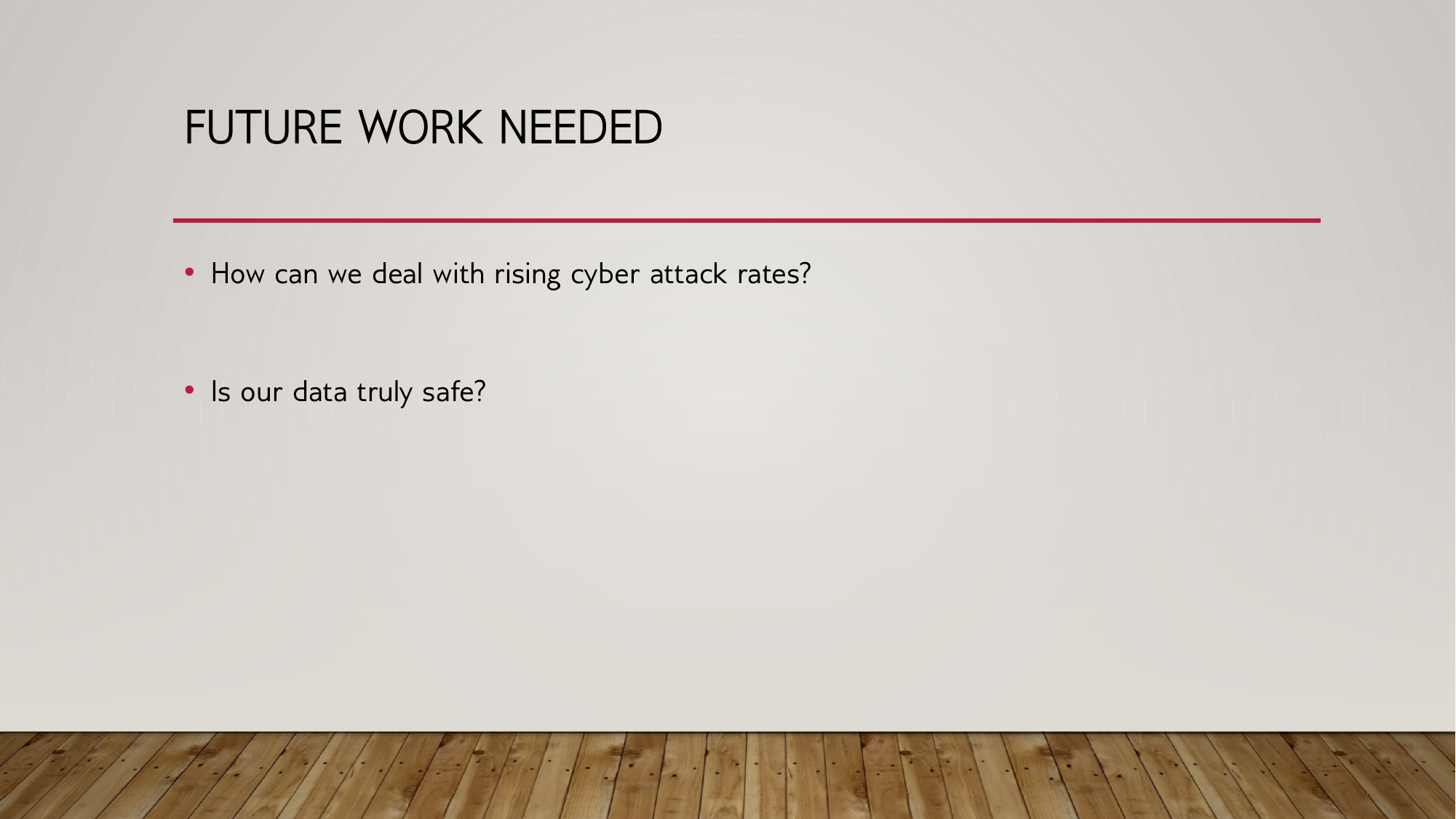

# Future work needed
How can we deal with rising cyber attack rates?

Is our data truly safe?